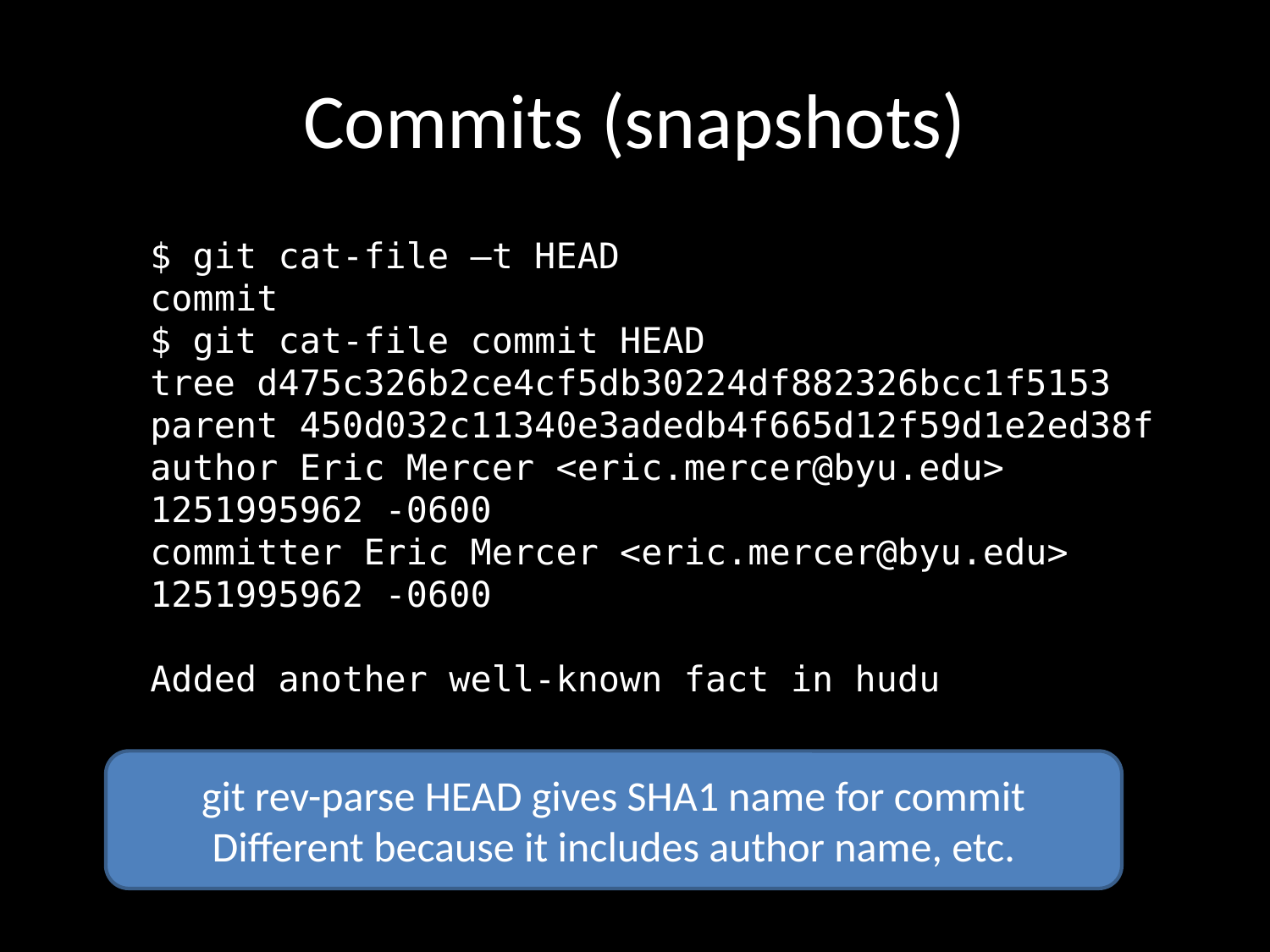

# Commits (snapshots)
$ git cat-file –t HEAD
commit
$ git cat-file commit HEAD
tree d475c326b2ce4cf5db30224df882326bcc1f5153
parent 450d032c11340e3adedb4f665d12f59d1e2ed38f
author Eric Mercer <eric.mercer@byu.edu> 1251995962 -0600
committer Eric Mercer <eric.mercer@byu.edu> 1251995962 -0600

Added another well-known fact in hudu
git rev-parse HEAD gives SHA1 name for commit
Different because it includes author name, etc.